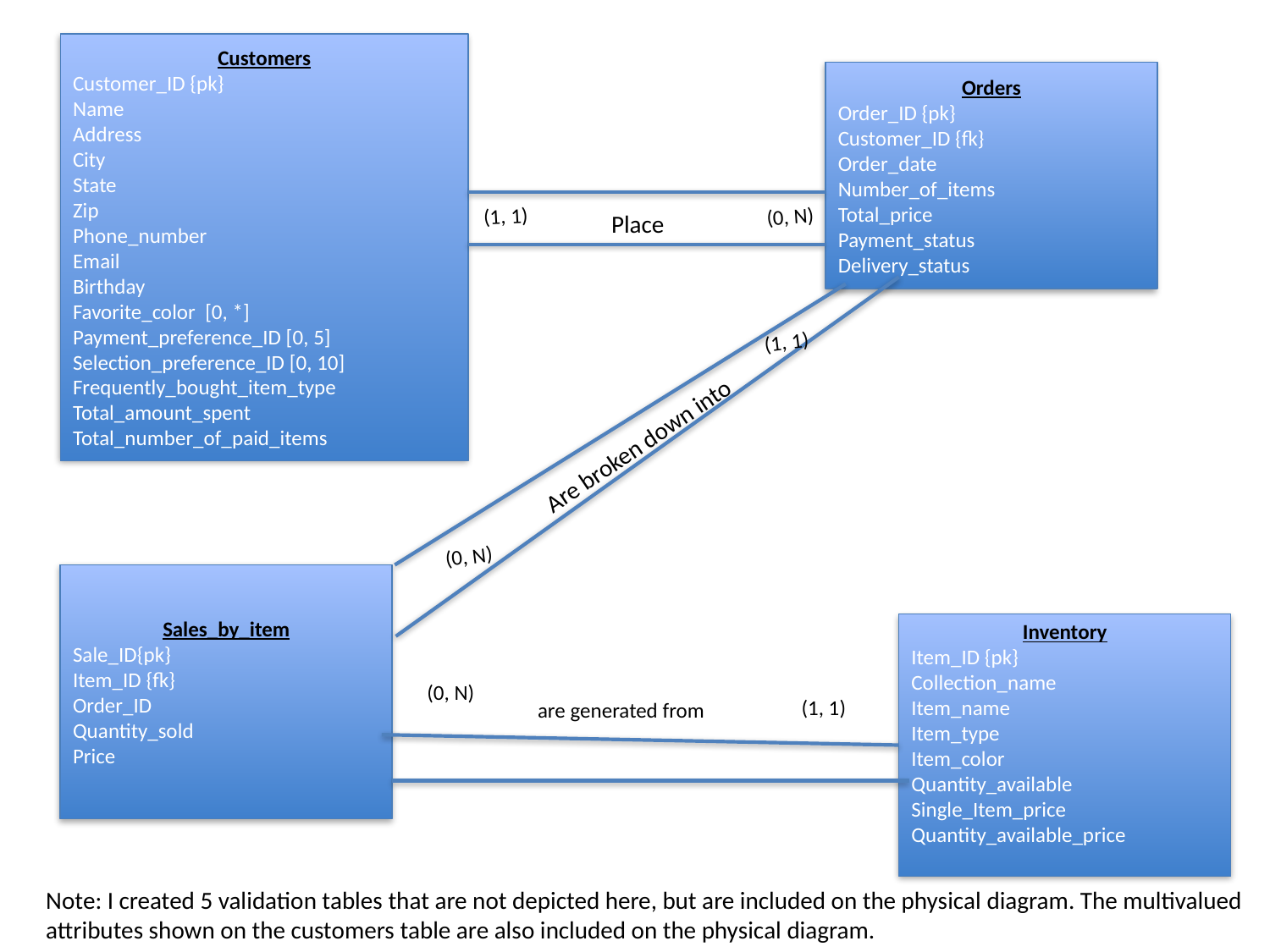

Customers
Customer_ID {pk}
Name
Address
City
State
Zip
Phone_number
Email
Birthday
Favorite_color  [0, *]
Payment_preference_ID [0, 5]
Selection_preference_ID [0, 10]
Frequently_bought_item_type
Total_amount_spent
Total_number_of_paid_items
Orders
Order_ID {pk}
Customer_ID {fk}
Order_date
Number_of_items
Total_price
Payment_status
Delivery_status
(1, 1)
(0, N)
Place
(1, 1)
Are broken down into
(0, N)
Sales_by_item
Sale_ID{pk}
Item_ID {fk}
Order_ID
Quantity_sold
Price
Inventory
Item_ID {pk}
Collection_name
Item_name
Item_type
Item_color
Quantity_available
Single_Item_price
Quantity_available_price

(0, N)
(1, 1)
are generated from
Note: I created 5 validation tables that are not depicted here, but are included on the physical diagram. The multivalued
attributes shown on the customers table are also included on the physical diagram.